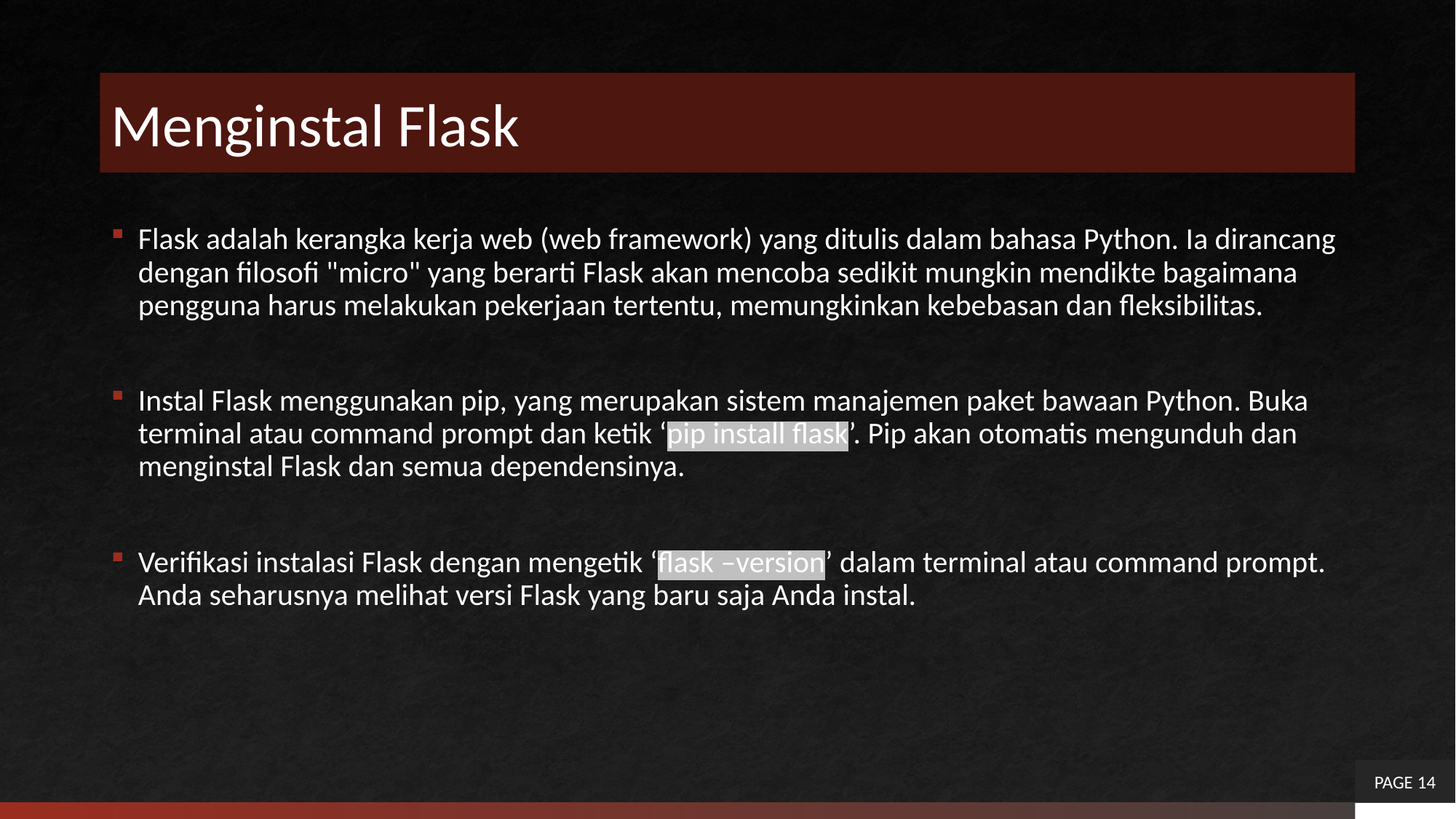

# Menginstal Flask
Flask adalah kerangka kerja web (web framework) yang ditulis dalam bahasa Python. Ia dirancang dengan filosofi "micro" yang berarti Flask akan mencoba sedikit mungkin mendikte bagaimana pengguna harus melakukan pekerjaan tertentu, memungkinkan kebebasan dan fleksibilitas.

Instal Flask menggunakan pip, yang merupakan sistem manajemen paket bawaan Python. Buka terminal atau command prompt dan ketik ‘pip install flask’. Pip akan otomatis mengunduh dan menginstal Flask dan semua dependensinya.

Verifikasi instalasi Flask dengan mengetik ‘flask –version’ dalam terminal atau command prompt. Anda seharusnya melihat versi Flask yang baru saja Anda instal.

PAGE 14